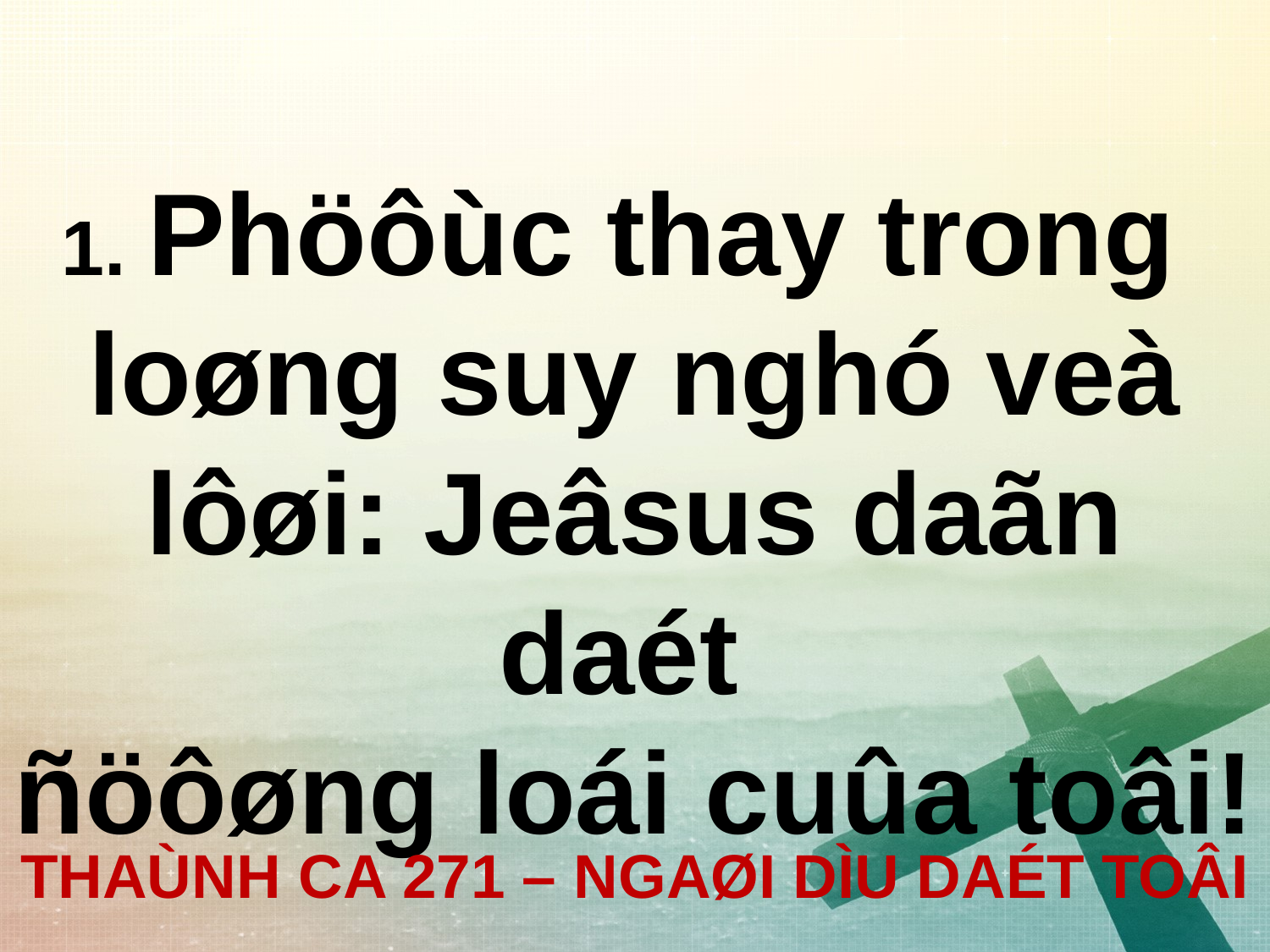

1. Phöôùc thay trong
loøng suy nghó veà lôøi: Jeâsus daãn daét
ñöôøng loái cuûa toâi!
THAÙNH CA 271 – NGAØI DÌU DAÉT TOÂI